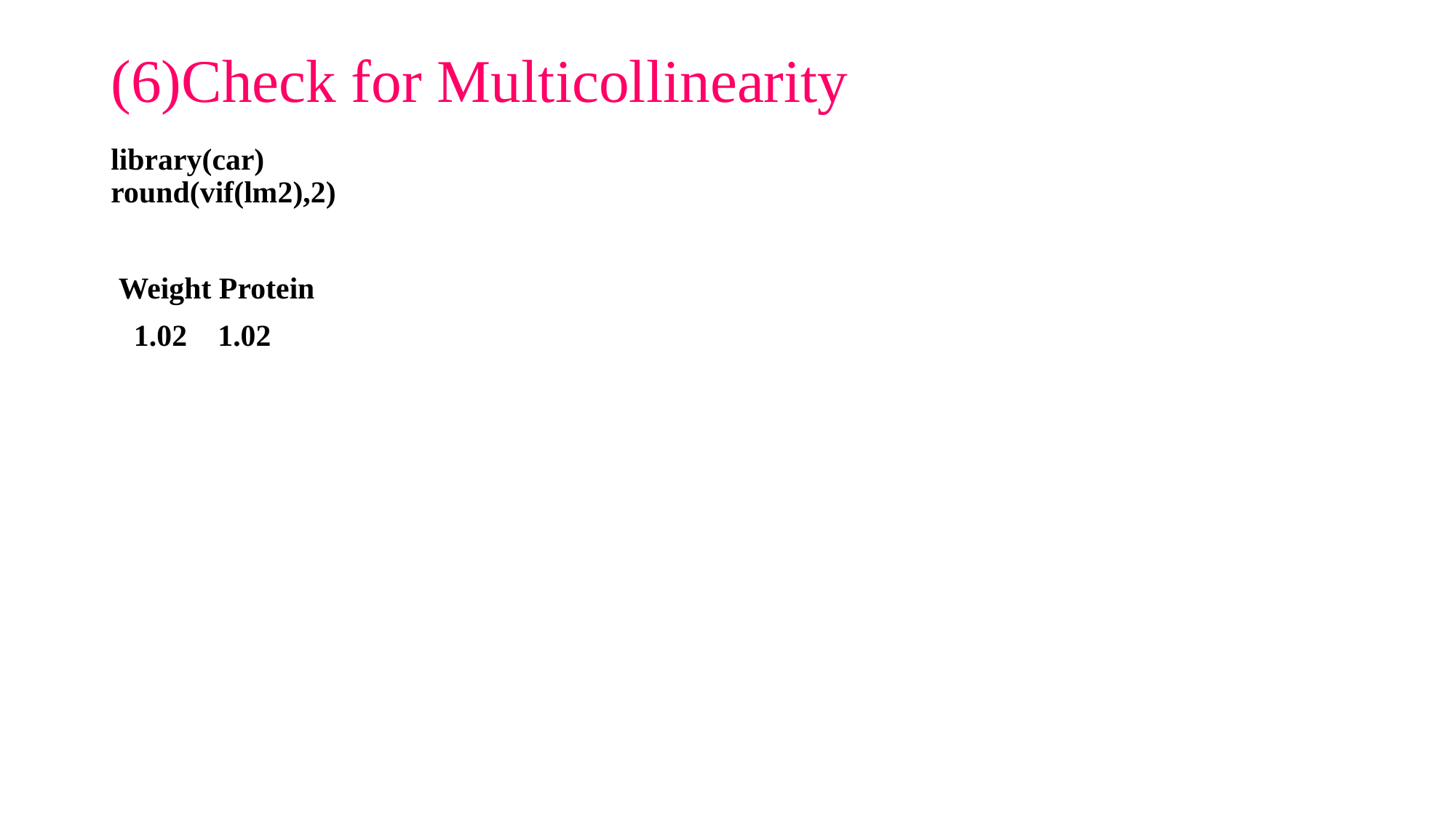

# (6)Check for Multicollinearity
library(car)
round(vif(lm2),2)

 Weight Protein
   1.02    1.02